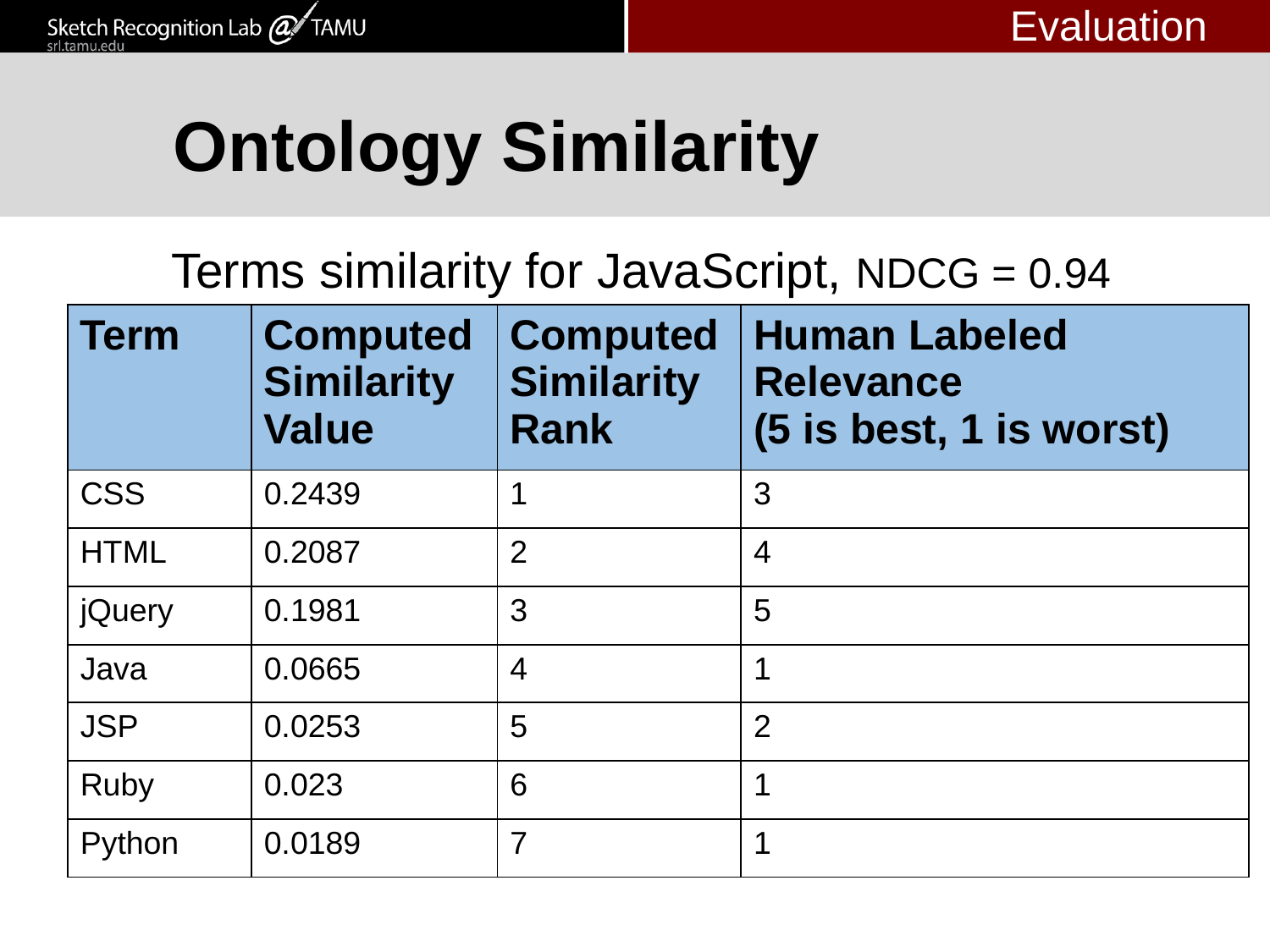

Evaluation
# Ontology Similarity
Terms similarity for JavaScript, NDCG = 0.94
| Term | Computed Similarity Value | Computed Similarity Rank | Human Labeled Relevance (5 is best, 1 is worst) |
| --- | --- | --- | --- |
| CSS | 0.2439 | 1 | 3 |
| HTML | 0.2087 | 2 | 4 |
| jQuery | 0.1981 | 3 | 5 |
| Java | 0.0665 | 4 | 1 |
| JSP | 0.0253 | 5 | 2 |
| Ruby | 0.023 | 6 | 1 |
| Python | 0.0189 | 7 | 1 |